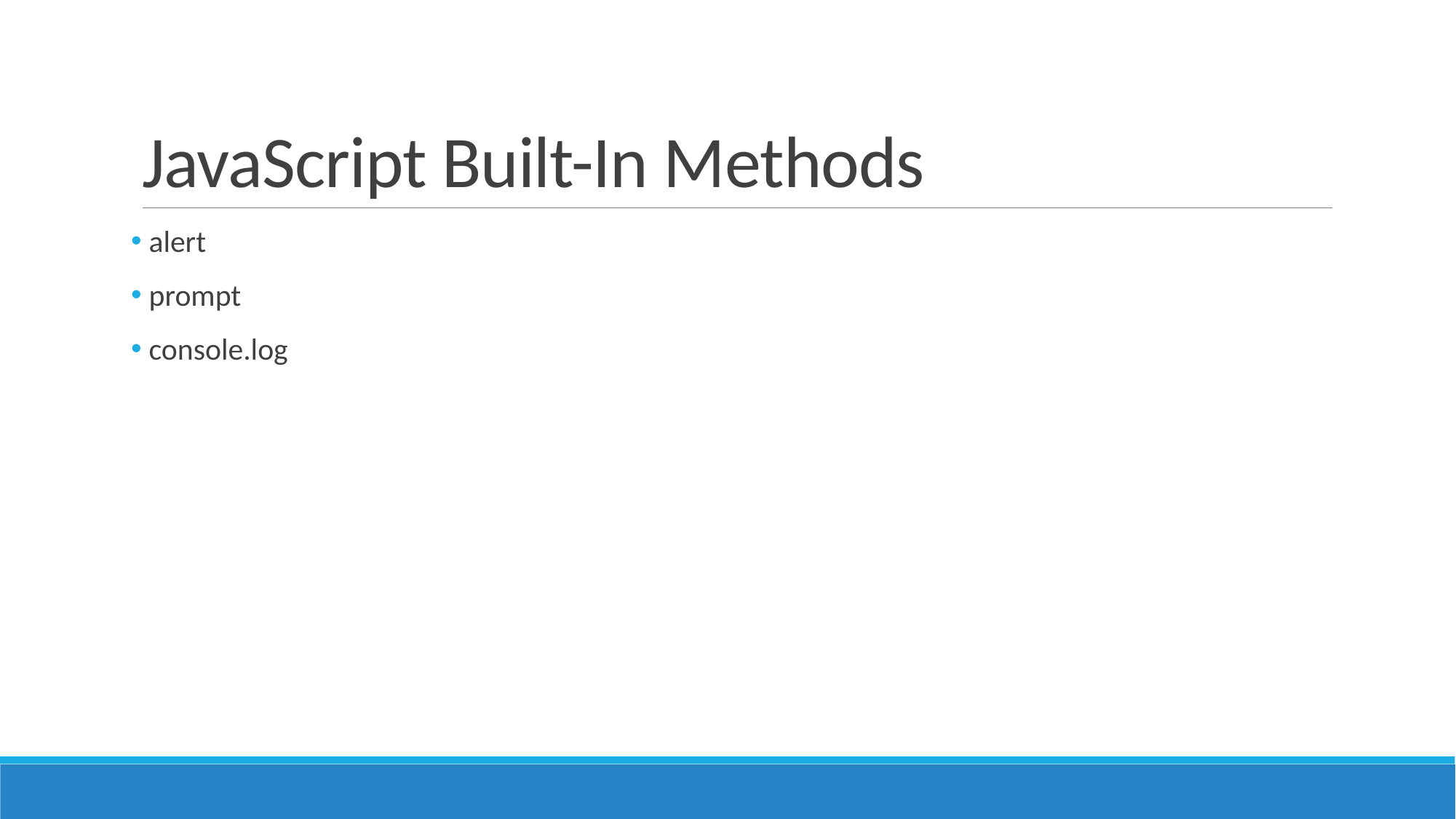

# JavaScript Built-In Methods
 alert
 prompt
 console.log